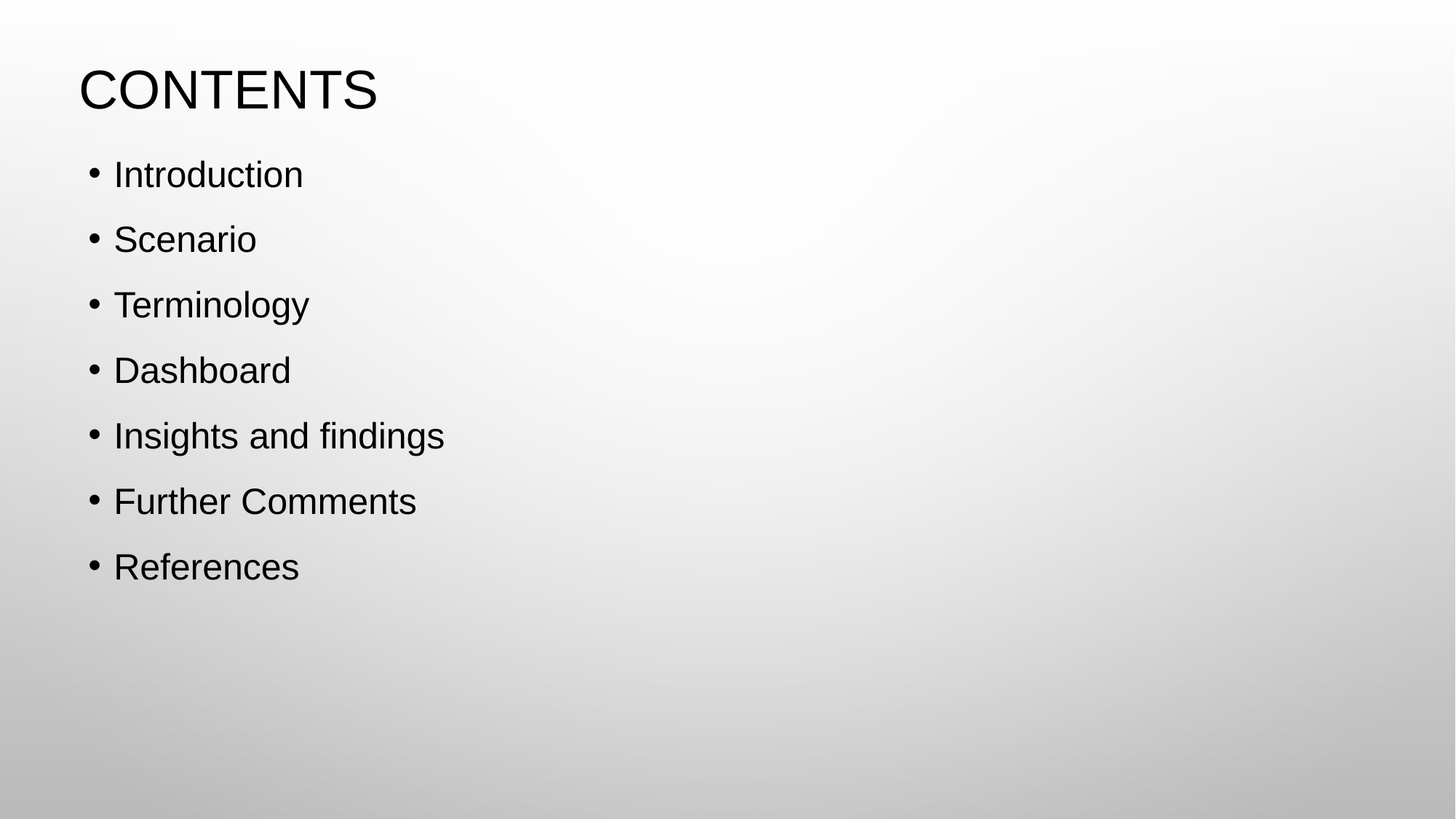

# Contents
CONTENTS
Introduction
Scenario
Terminology
Dashboard
Insights and findings
Further Comments
References